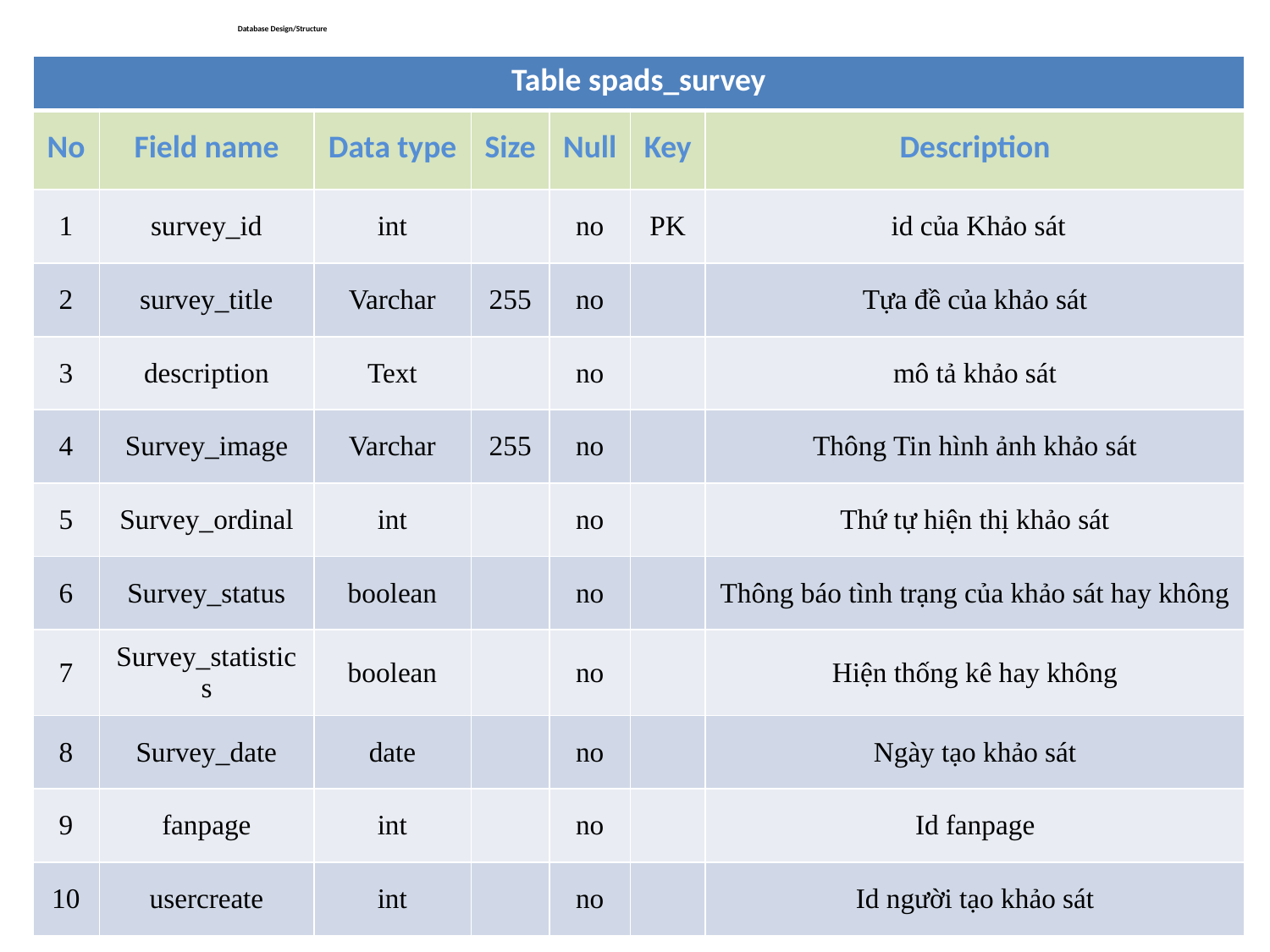

# Database Design/Structure
| Table spads\_survey |  |  |  |  |  |  |
| --- | --- | --- | --- | --- | --- | --- |
| No | Field name | Data type | Size | Null | Key | Description |
| 1 | survey\_id | int |  | no | PK | id của Khảo sát |
| 2 | survey\_title | Varchar | 255 | no |  | Tựa đề của khảo sát |
| 3 | description | Text |  | no |  | mô tả khảo sát |
| 4 | Survey\_image | Varchar | 255 | no |  | Thông Tin hình ảnh khảo sát |
| 5 | Survey\_ordinal | int |  | no |  | Thứ tự hiện thị khảo sát |
| 6 | Survey\_status | boolean |  | no |  | Thông báo tình trạng của khảo sát hay không |
| 7 | Survey\_statistics | boolean |  | no |  | Hiện thống kê hay không |
| 8 | Survey\_date | date |  | no |  | Ngày tạo khảo sát |
| 9 | fanpage | int |  | no |  | Id fanpage |
| 10 | usercreate | int |  | no |  | Id người tạo khảo sát |